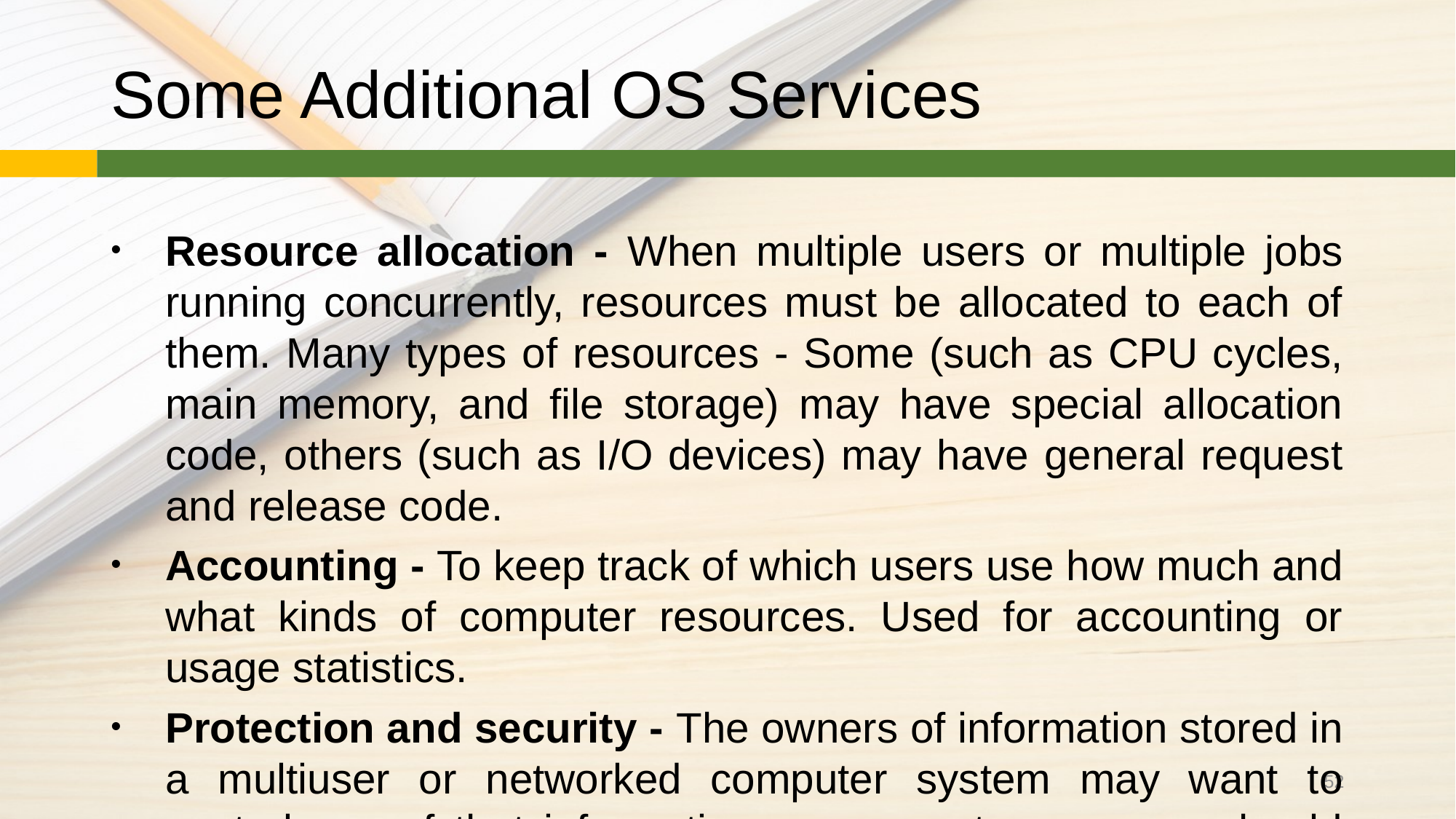

# Some Additional OS Services
Resource allocation - When multiple users or multiple jobs running concurrently, resources must be allocated to each of them. Many types of resources - Some (such as CPU cycles, main memory, and file storage) may have special allocation code, others (such as I/O devices) may have general request and release code.
Accounting - To keep track of which users use how much and what kinds of computer resources. Used for accounting or usage statistics.
Protection and security - The owners of information stored in a multiuser or networked computer system may want to control use of that information, concurrent processes should not interfere with each other.

52